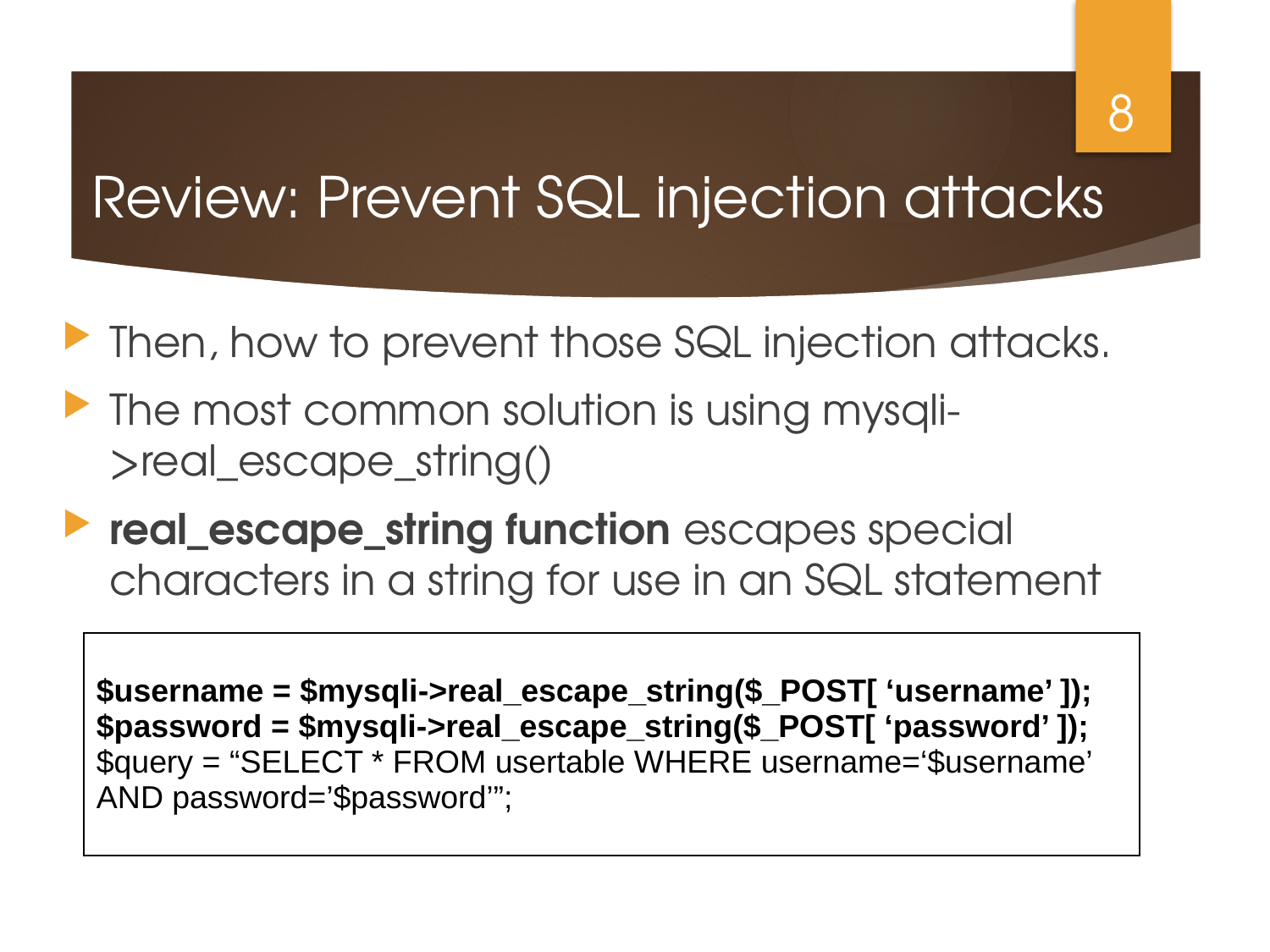

8
# Review: Prevent SQL injection attacks
Then, how to prevent those SQL injection attacks.
The most common solution is using mysqli->real_escape_string()
real_escape_string function escapes special characters in a string for use in an SQL statement

| $username = $mysqli->real\_escape\_string($\_POST[ ‘username’ ]); $password = $mysqli->real\_escape\_string($\_POST[ ‘password’ ]); $query = “SELECT \* FROM usertable WHERE username=‘$username’ AND password=’$password’”; |
| --- |